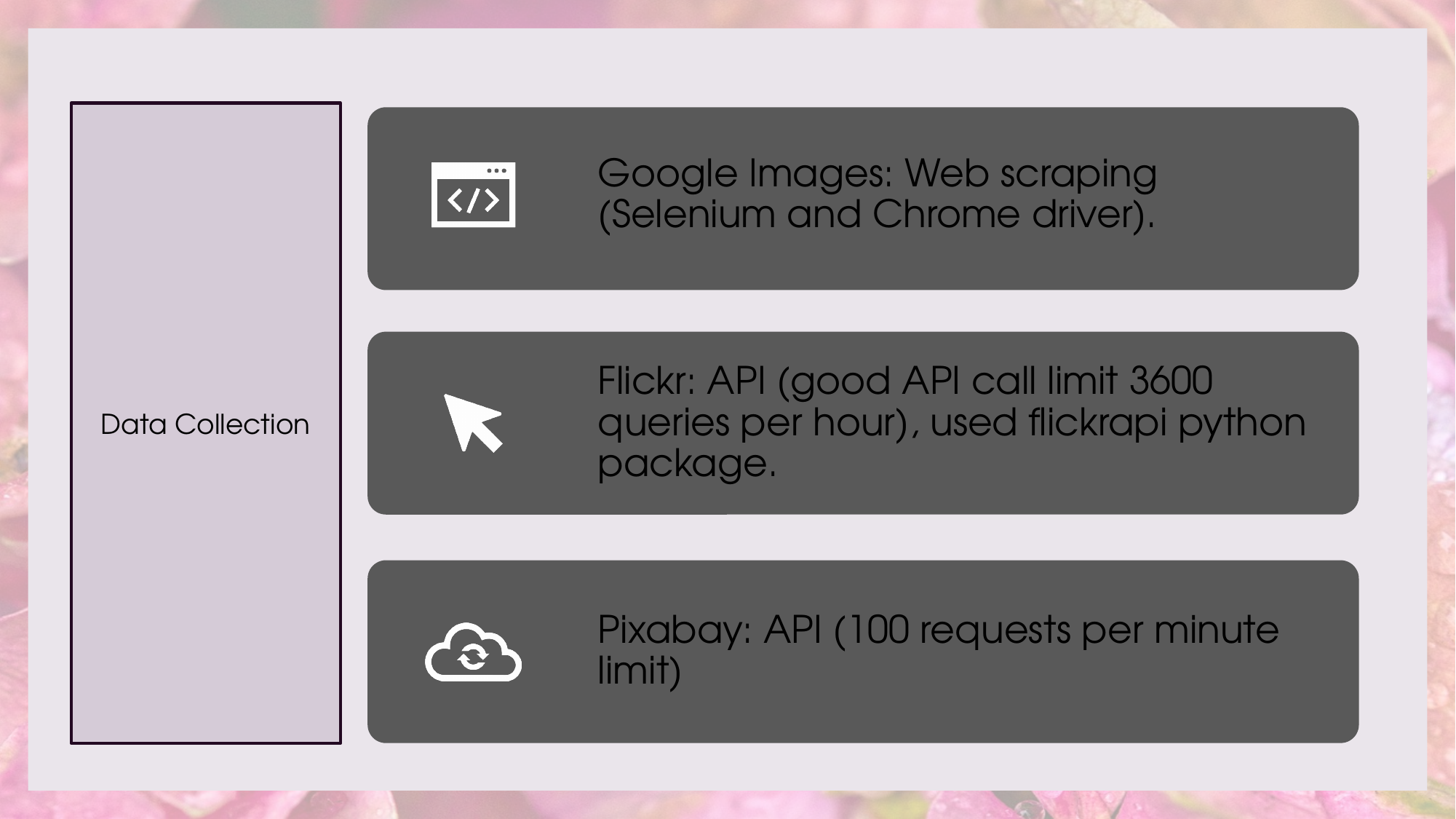

Data Collection
Google Images: Web scraping (Selenium and Chrome driver).
Flickr: API (good API call limit 3600 queries per hour), used flickrapi python package.
Pixabay: API (100 requests per minute limit)